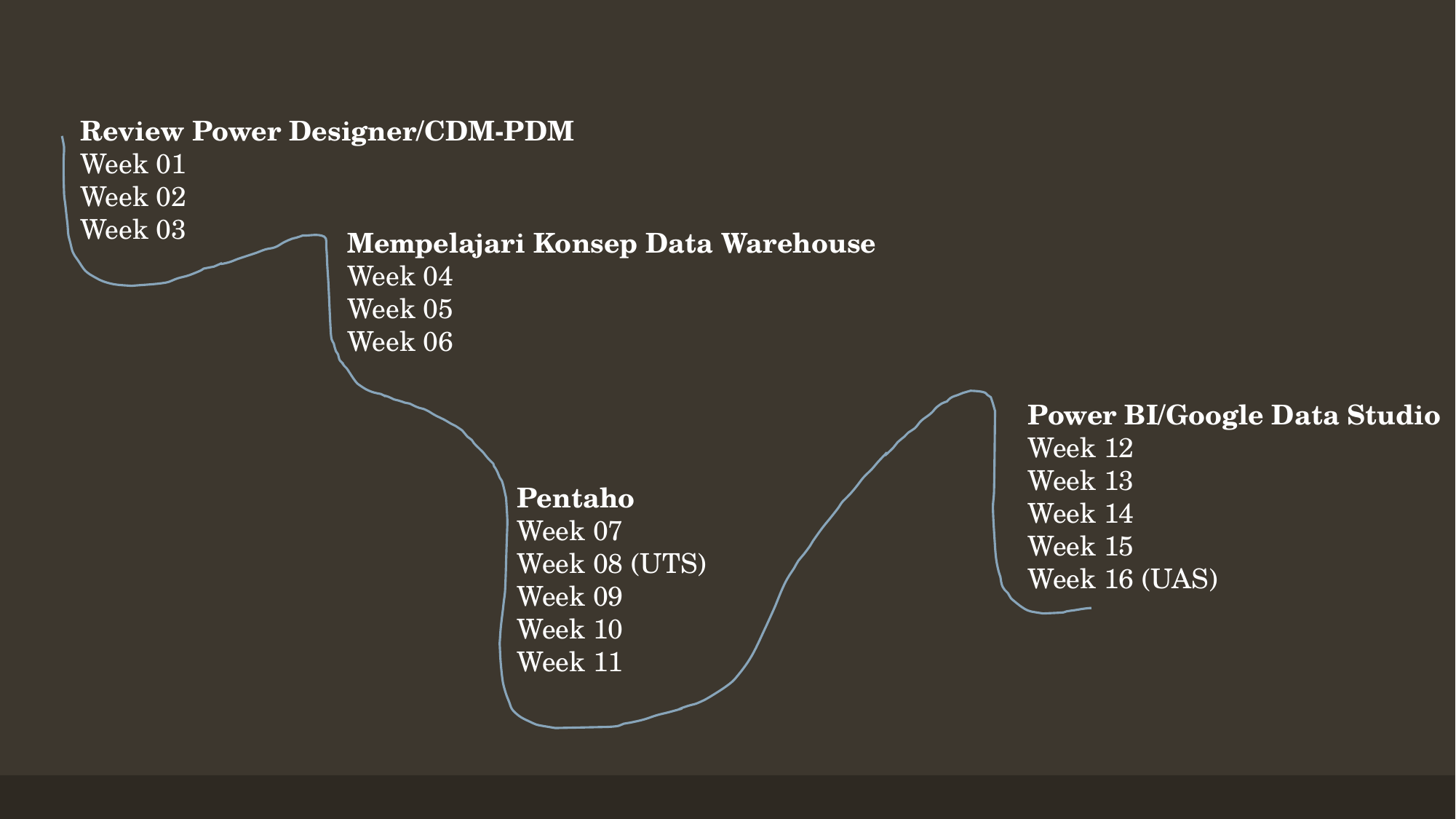

Review Power Designer/CDM-PDM
Week 01
Week 02
Week 03

Mempelajari Konsep Data Warehouse
Week 04
Week 05
Week 06
Power BI/Google Data Studio
Week 12
Week 13
Week 14
Week 15
Week 16 (UAS)
Pentaho
Week 07
Week 08 (UTS)
Week 09
Week 10
Week 11